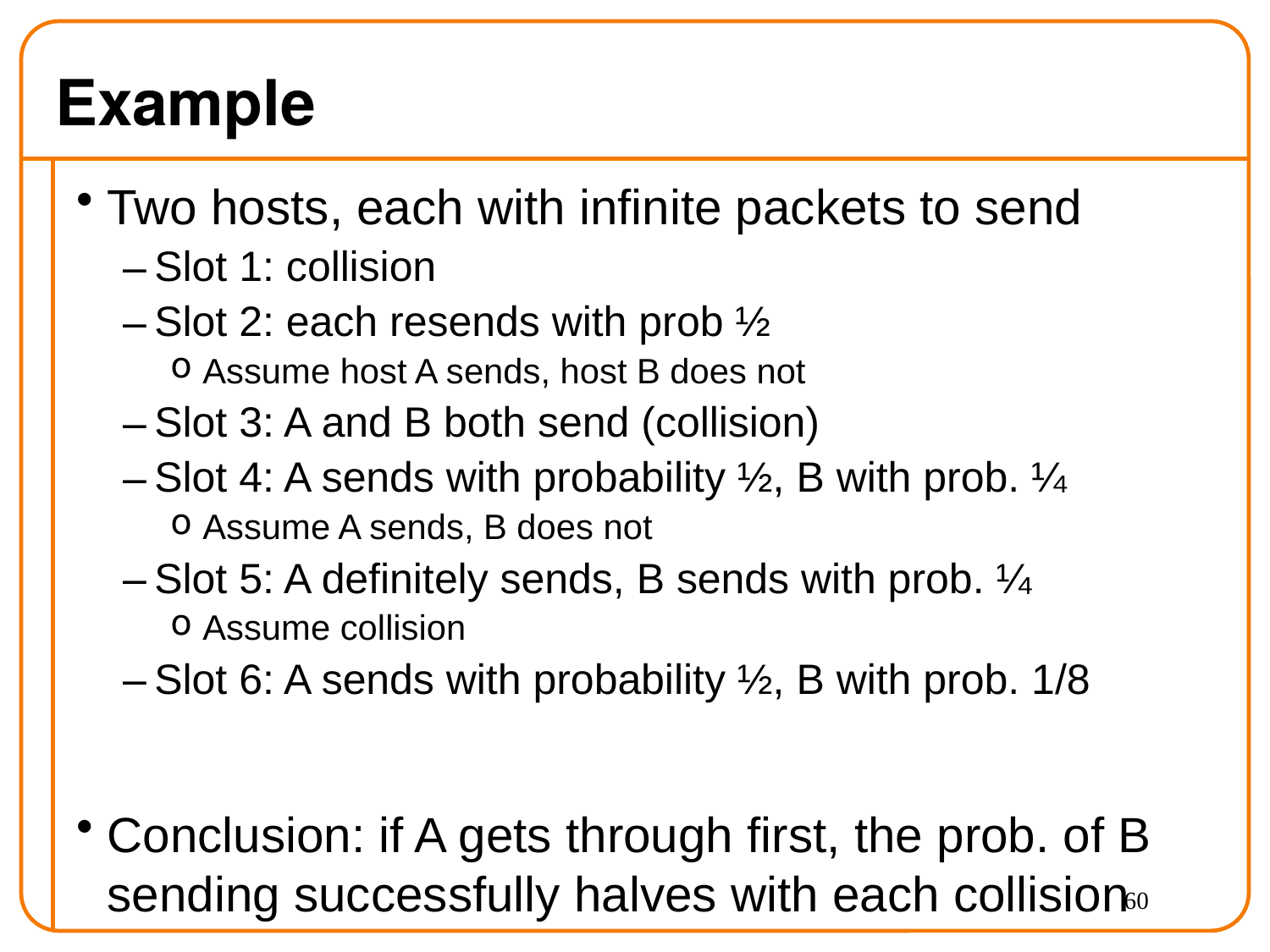

# Example
Two hosts, each with infinite packets to send
Slot 1: collision
Slot 2: each resends with prob ½
Assume host A sends, host B does not
Slot 3: A and B both send (collision)
Slot 4: A sends with probability ½, B with prob. ¼
Assume A sends, B does not
Slot 5: A definitely sends, B sends with prob. ¼
Assume collision
Slot 6: A sends with probability ½, B with prob. 1/8

Conclusion: if A gets through first, the prob. of B sending successfully halves with each collision

60